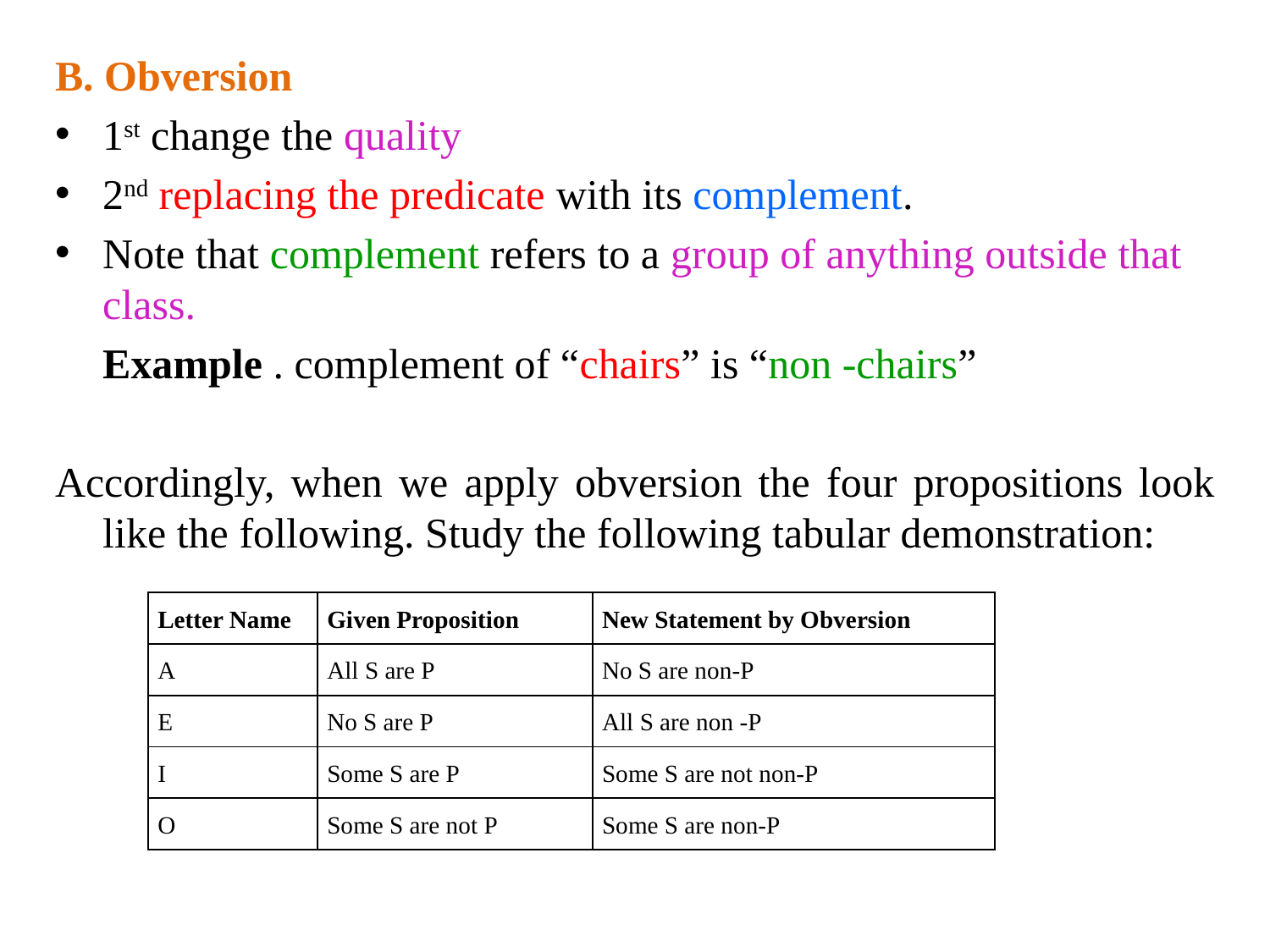

B. Obversion
1st change the quality
2nd replacing the predicate with its complement.
Note that complement refers to a group of anything outside that class.
	Example . complement of “chairs” is “non -chairs”

Accordingly, when we apply obversion the four propositions look like the following. Study the following tabular demonstration:

| Letter Name | Given Proposition | New Statement by Obversion |
| --- | --- | --- |
| A | All S are P | No S are non-P |
| E | No S are P | All S are non -P |
| I | Some S are P | Some S are not non-P |
| O | Some S are not P | Some S are non-P |